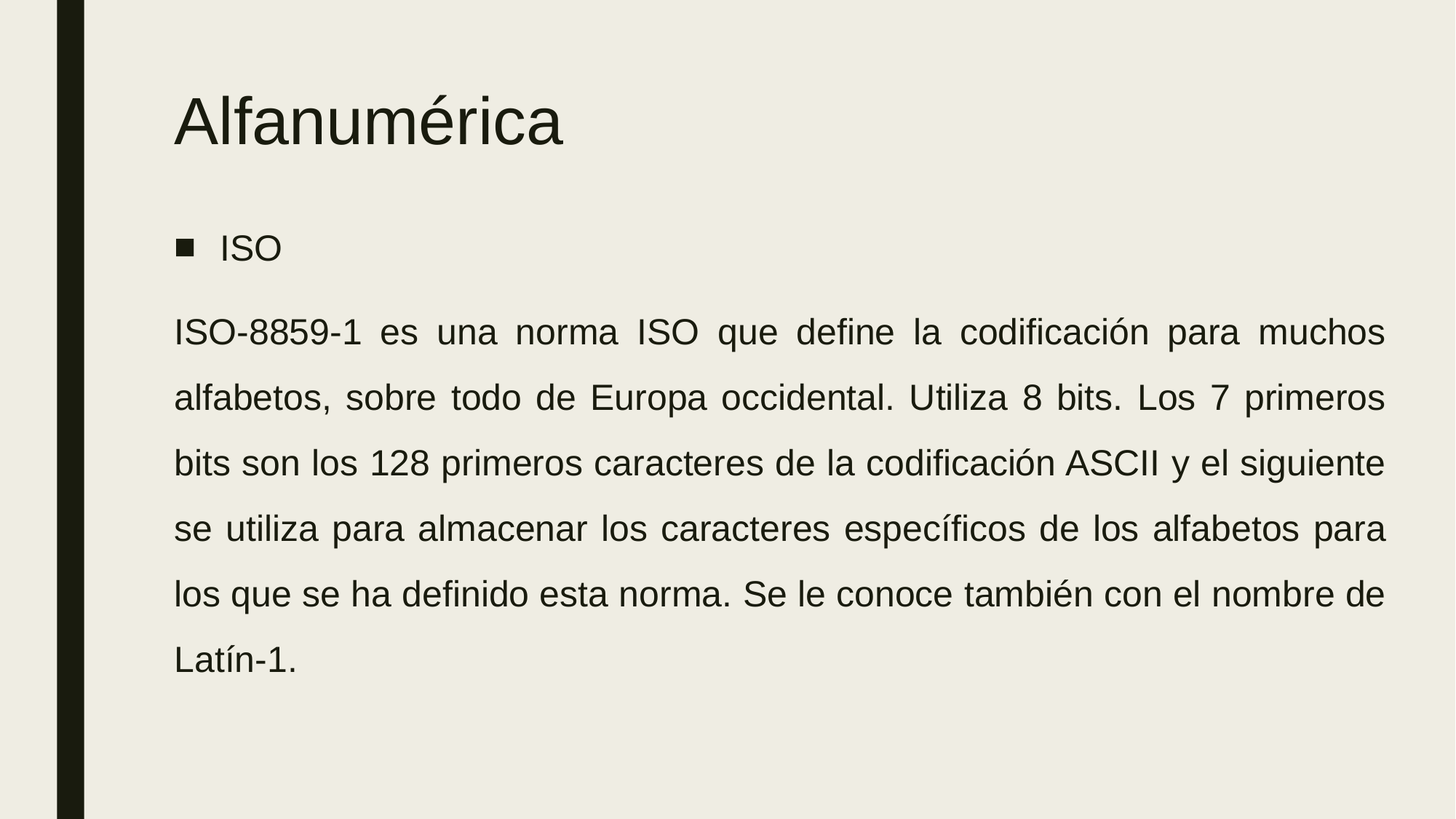

Alfanumérica
ISO
ISO-8859-1 es una norma ISO que define la codificación para muchos alfabetos, sobre todo de Europa occidental. Utiliza 8 bits. Los 7 primeros bits son los 128 primeros caracteres de la codificación ASCII y el siguiente se utiliza para almacenar los caracteres específicos de los alfabetos para los que se ha definido esta norma. Se le conoce también con el nombre de Latín-1.